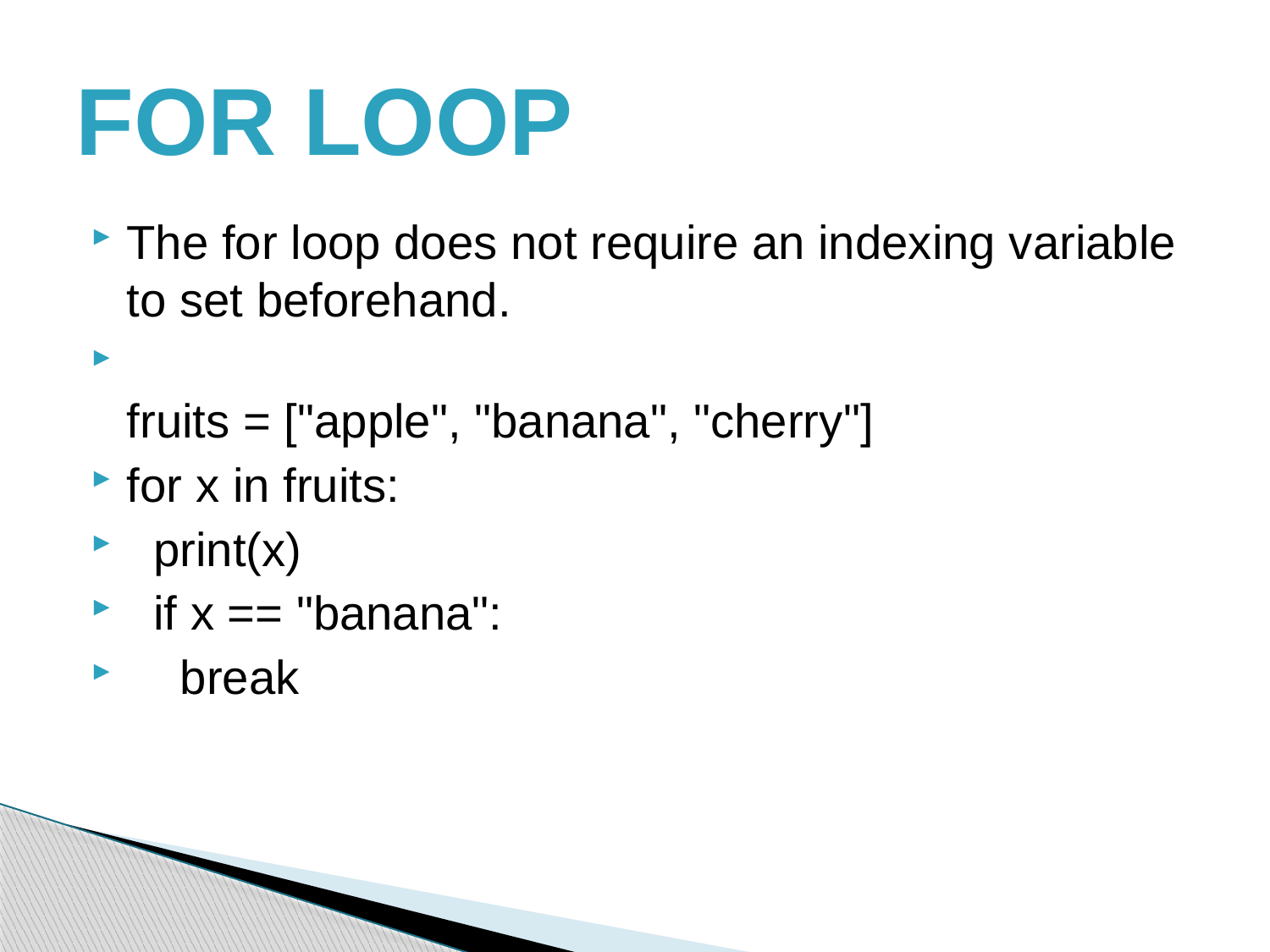

# FOR LOOP
The for loop does not require an indexing variable to set beforehand.
fruits = ["apple", "banana", "cherry"]
for x in fruits:
  print(x)
  if x == "banana":
    break